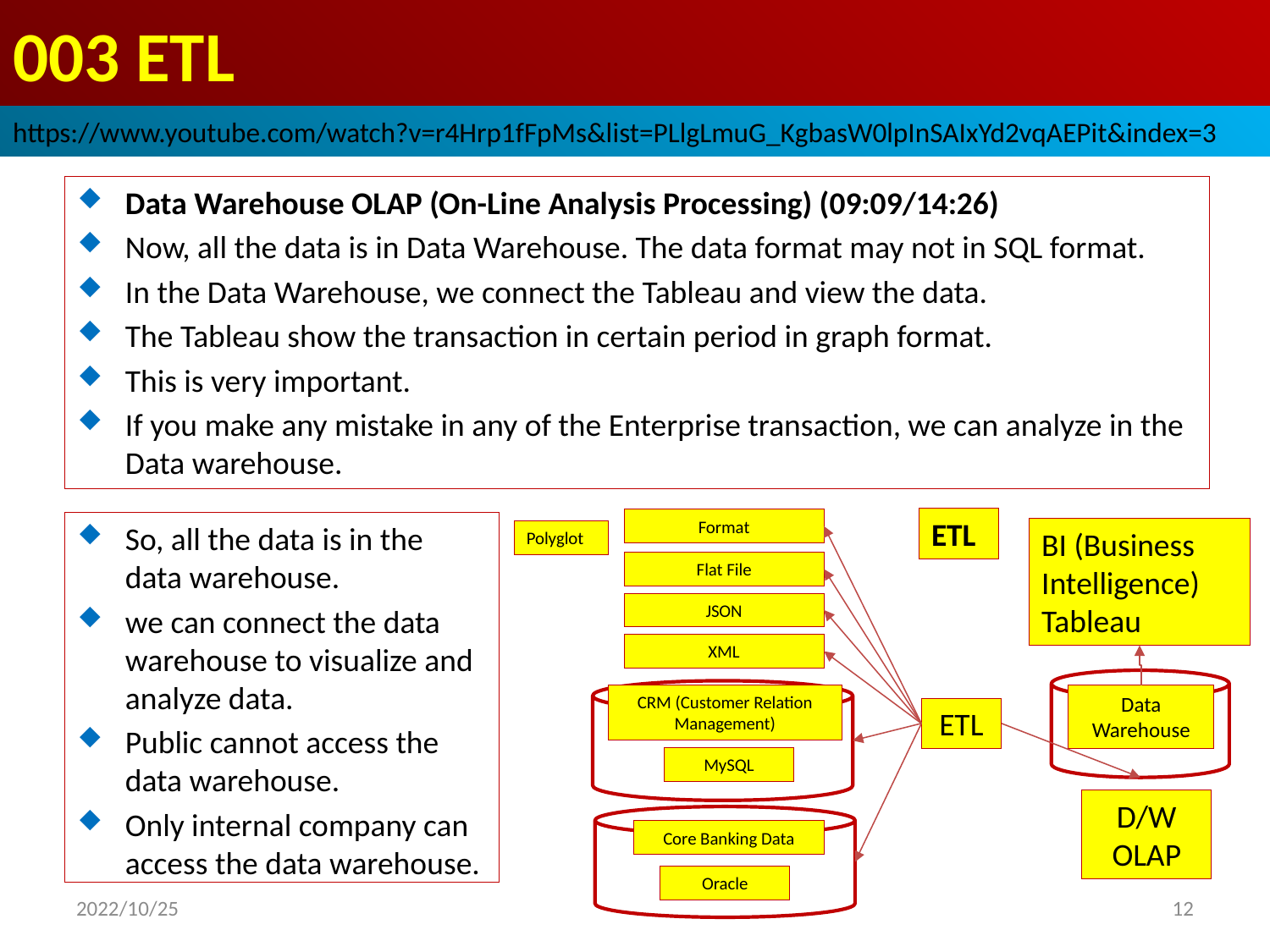

# 003 ETL
https://www.youtube.com/watch?v=r4Hrp1fFpMs&list=PLlgLmuG_KgbasW0lpInSAIxYd2vqAEPit&index=3
Data Warehouse OLAP (On-Line Analysis Processing) (09:09/14:26)
Now, all the data is in Data Warehouse. The data format may not in SQL format.
In the Data Warehouse, we connect the Tableau and view the data.
The Tableau show the transaction in certain period in graph format.
This is very important.
If you make any mistake in any of the Enterprise transaction, we can analyze in the Data warehouse.
ETL
Format
So, all the data is in the data warehouse.
we can connect the data warehouse to visualize and analyze data.
Public cannot access the data warehouse.
Only internal company can access the data warehouse.
BI (Business Intelligence)
Tableau
Polyglot
Flat File
JSON
XML

Data Warehouse
CRM (Customer Relation Management)
ETL
MySQL
D/W
OLAP

Core Banking Data
Oracle
2022/10/25
12